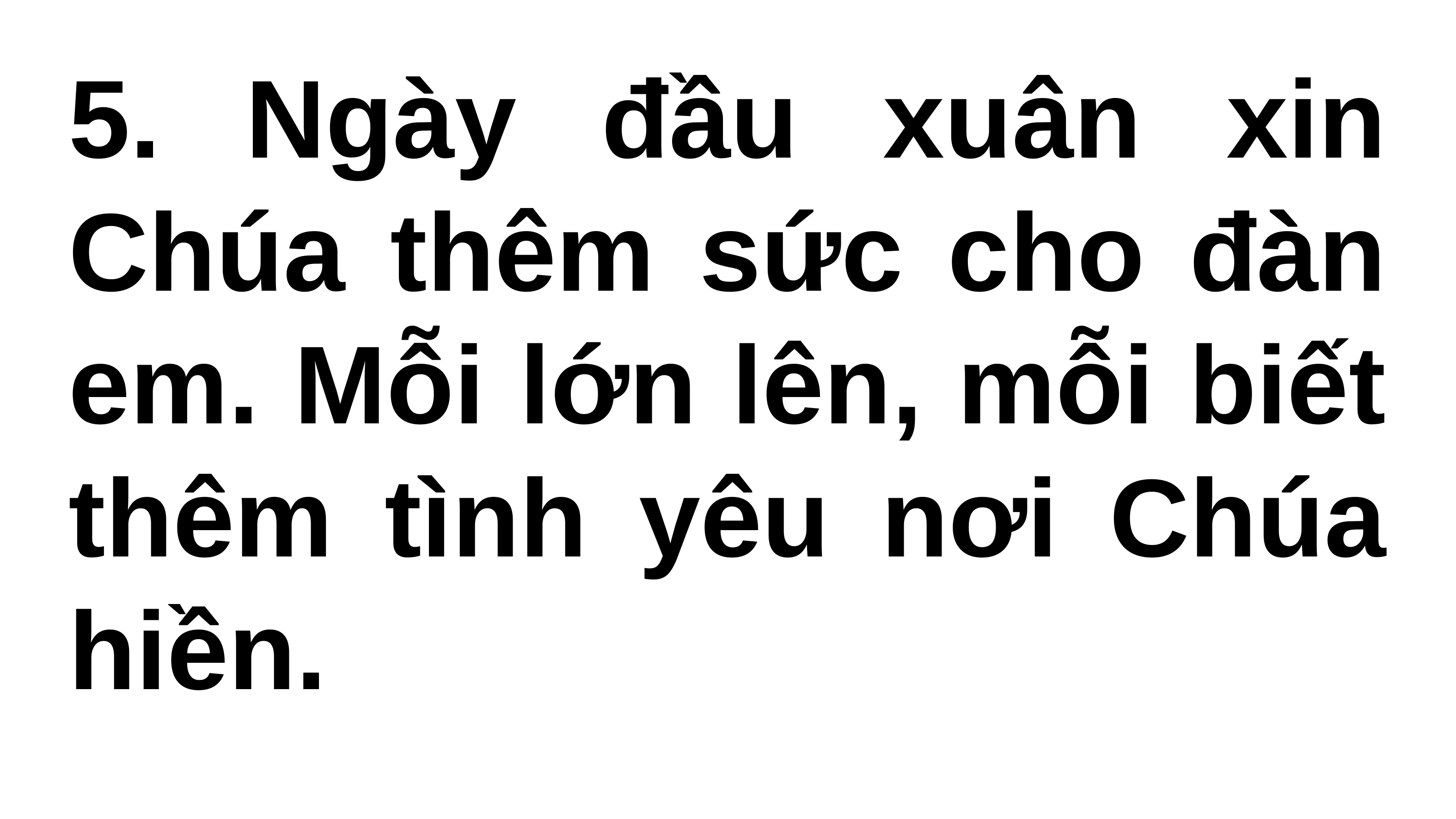

# 5. Ngày đầu xuân xin Chúa thêm sức cho đàn em. Mỗi lớn lên, mỗi biết thêm tình yêu nơi Chúa hiền.